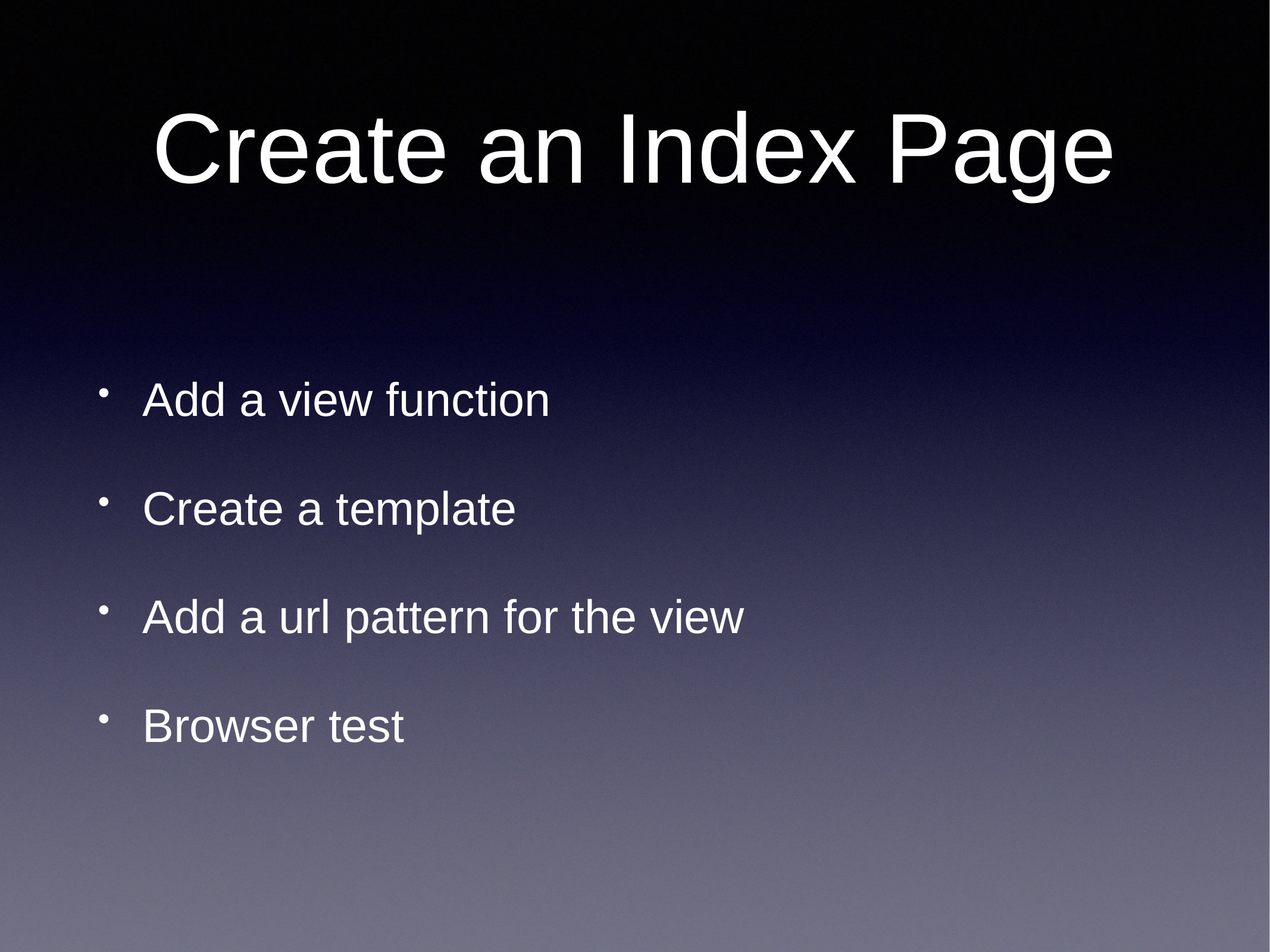

# Create an Index Page
Add a view function
Create a template
Add a url pattern for the view
Browser test